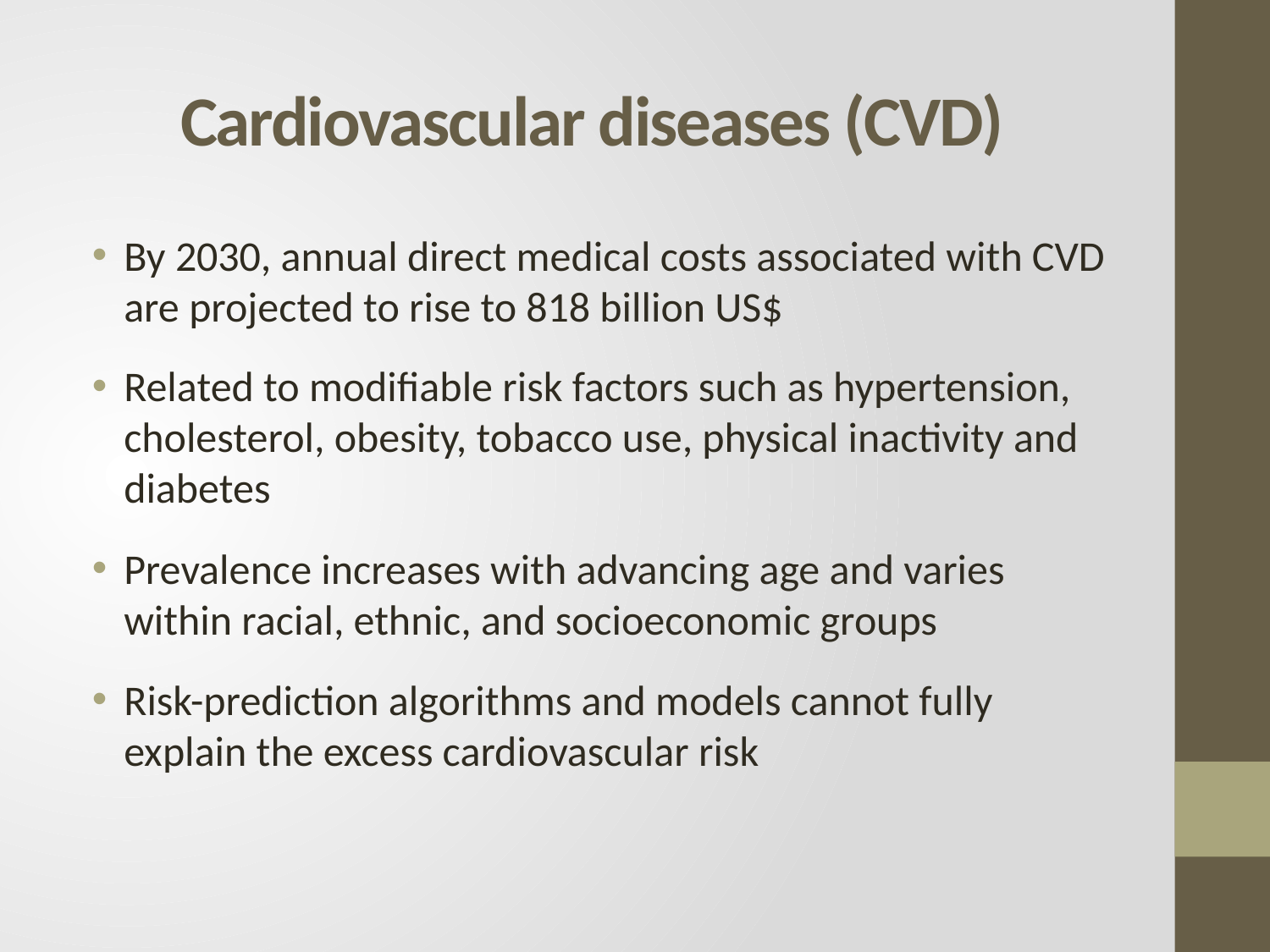

# Cardiovascular diseases (CVD)
By 2030, annual direct medical costs associated with CVD are projected to rise to 818 billion US$
Related to modifiable risk factors such as hypertension, cholesterol, obesity, tobacco use, physical inactivity and diabetes
Prevalence increases with advancing age and varies within racial, ethnic, and socioeconomic groups
Risk-prediction algorithms and models cannot fully explain the excess cardiovascular risk